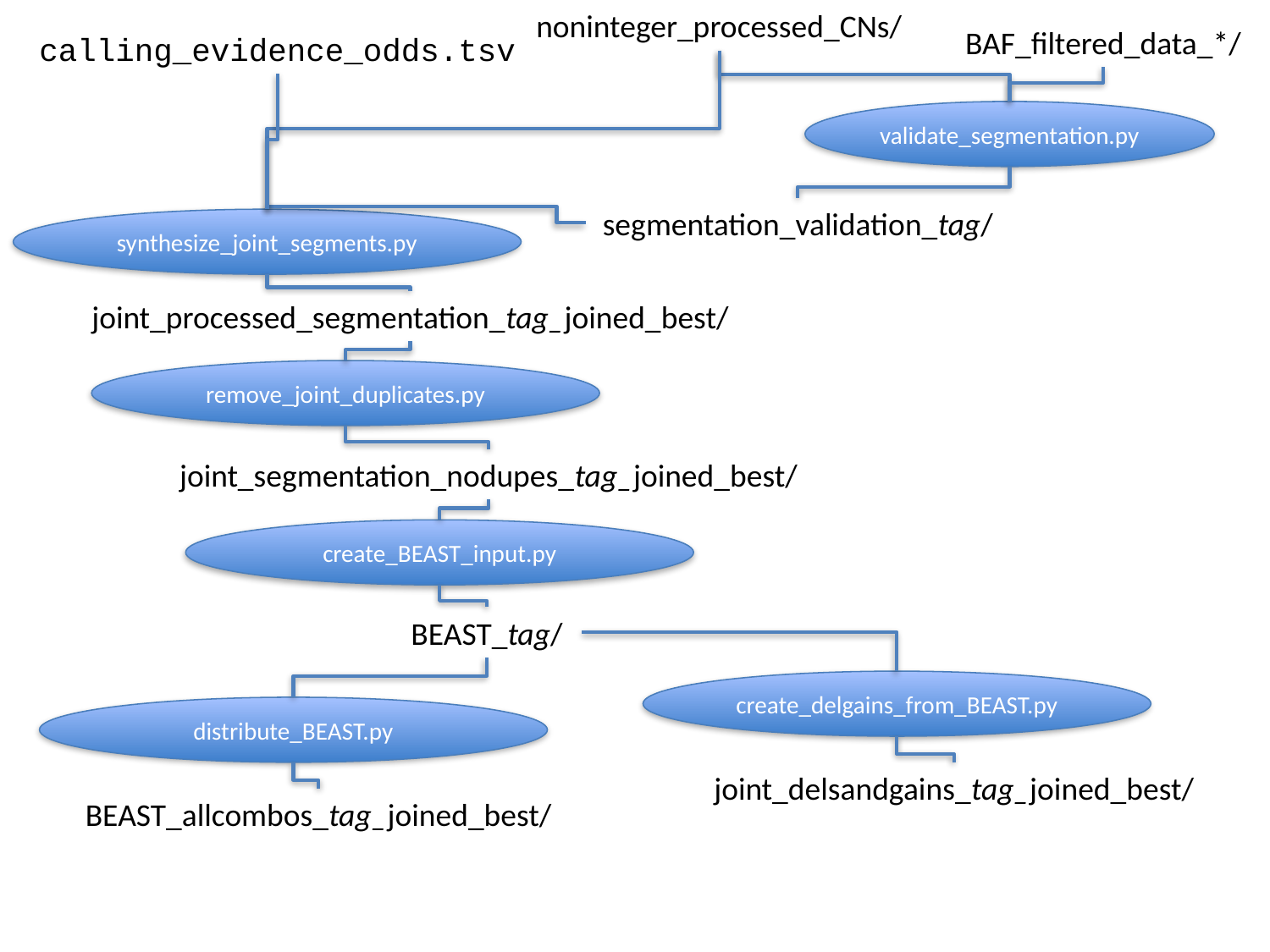

noninteger_processed_CNs/
BAF_filtered_data_*/
calling_evidence_odds.tsv
validate_segmentation.py
segmentation_validation_tag/
synthesize_joint_segments.py
joint_processed_segmentation_tag_joined_best/
remove_joint_duplicates.py
joint_segmentation_nodupes_tag_joined_best/
create_BEAST_input.py
BEAST_tag/
create_delgains_from_BEAST.py
distribute_BEAST.py
joint_delsandgains_tag_joined_best/
BEAST_allcombos_tag_joined_best/